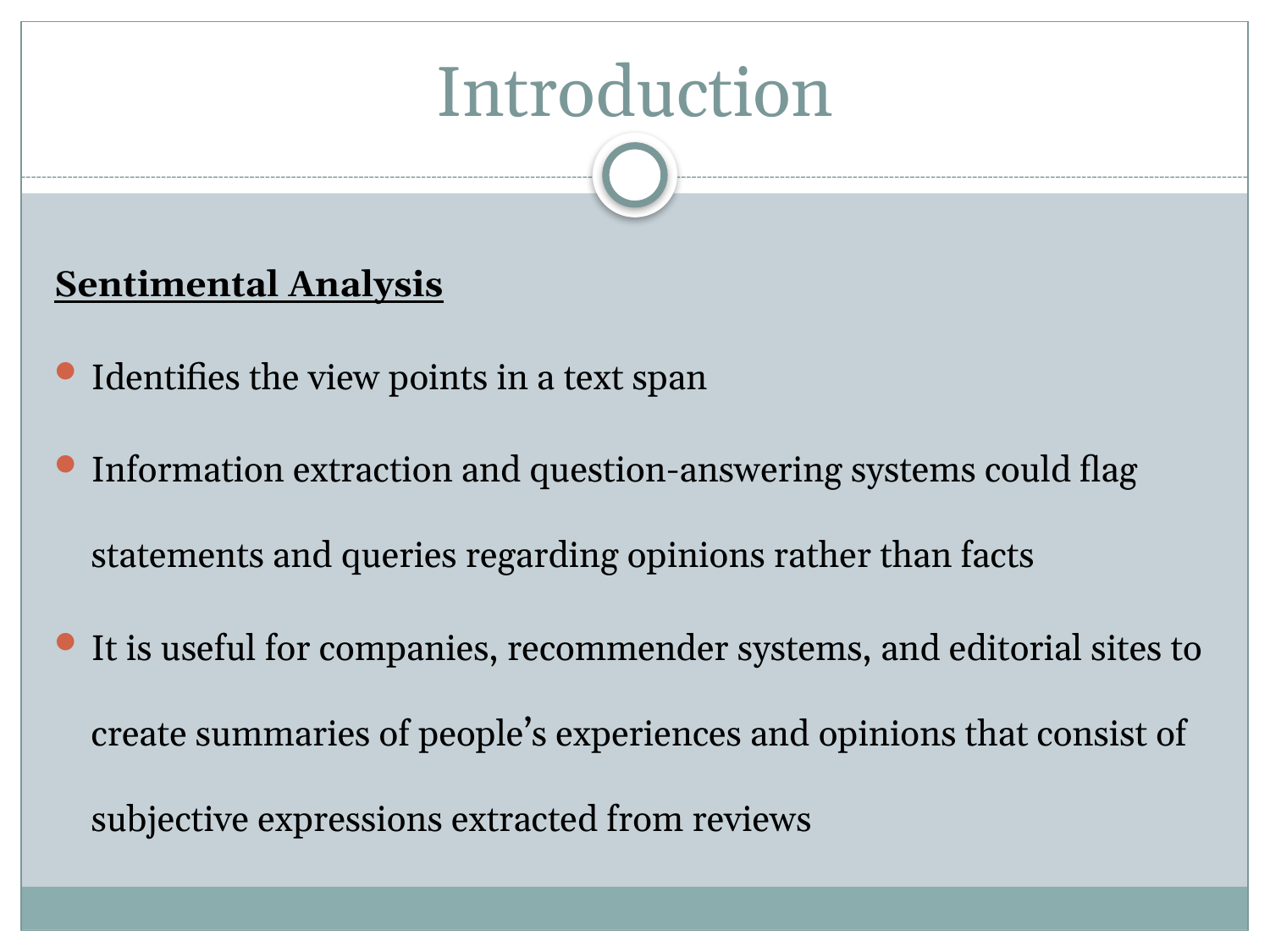

# Introduction
Sentimental Analysis
Identifies the view points in a text span
Information extraction and question-answering systems could flag statements and queries regarding opinions rather than facts
It is useful for companies, recommender systems, and editorial sites to create summaries of people’s experiences and opinions that consist of subjective expressions extracted from reviews